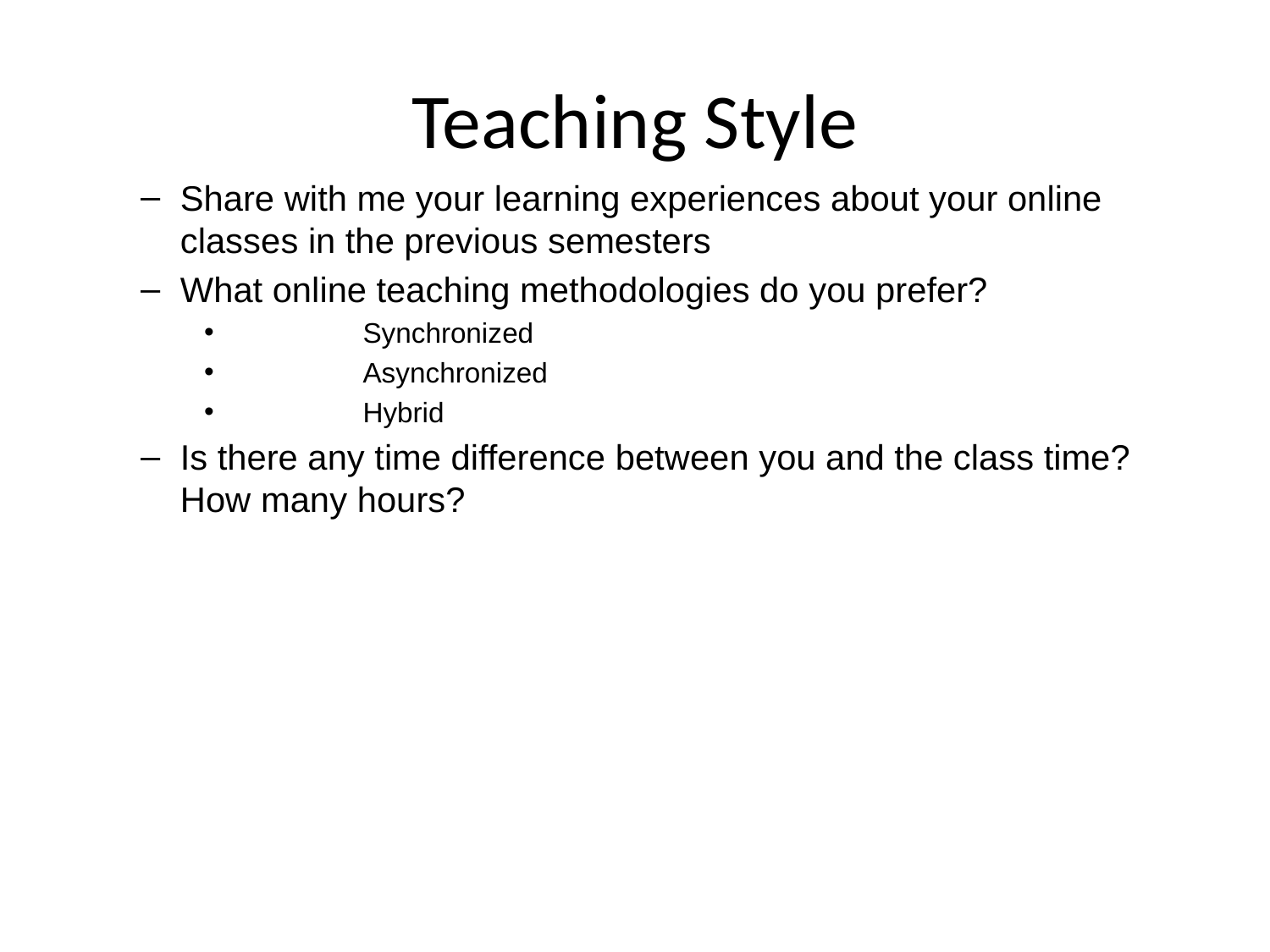

# Teaching Style
Share with me your learning experiences about your online classes in the previous semesters
What online teaching methodologies do you prefer?
	Synchronized
	Asynchronized
	Hybrid
Is there any time difference between you and the class time? How many hours?